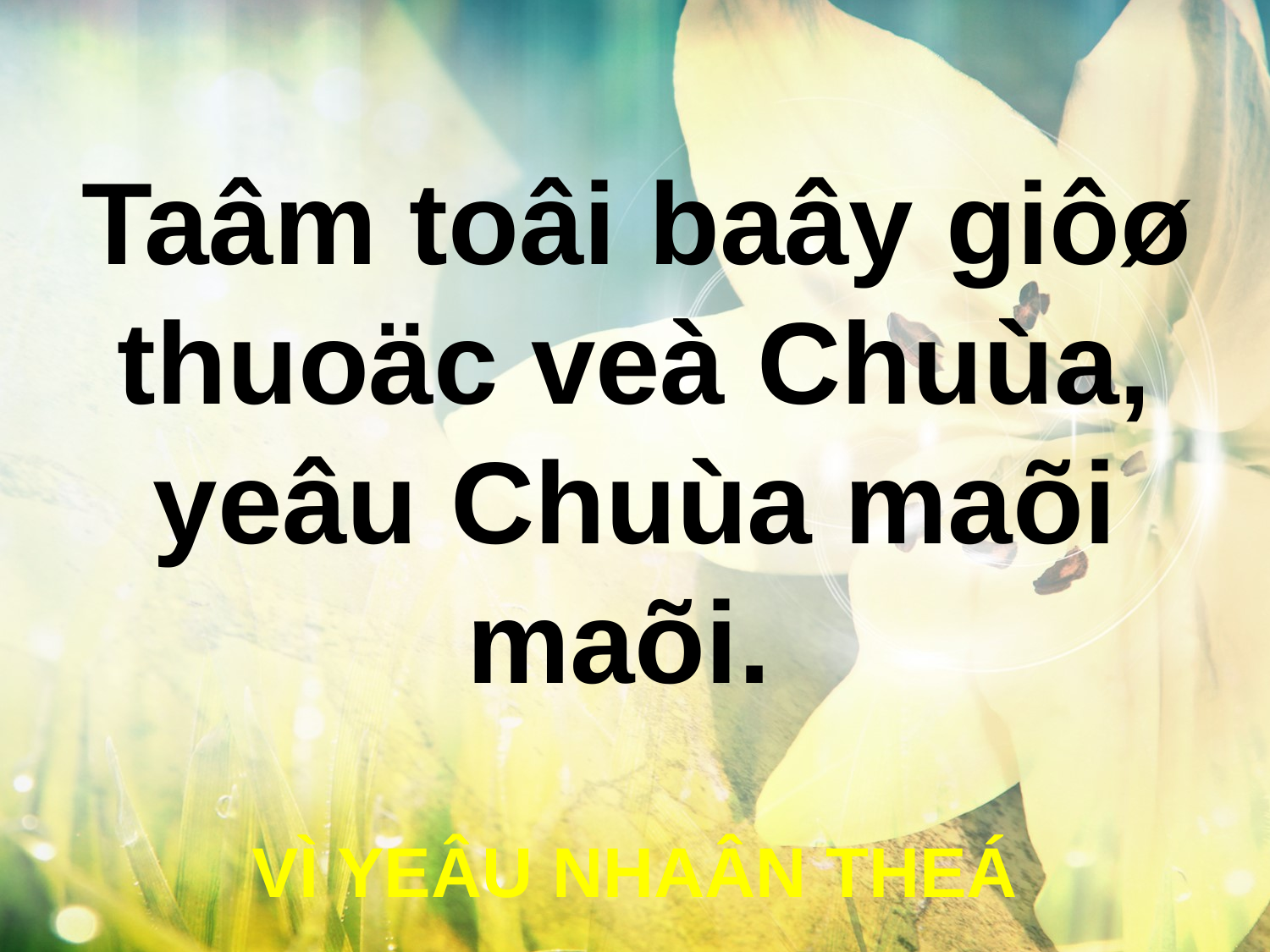

Taâm toâi baây giôø
thuoäc veà Chuùa, yeâu Chuùa maõi maõi.
VÌ YEÂU NHAÂN THEÁ